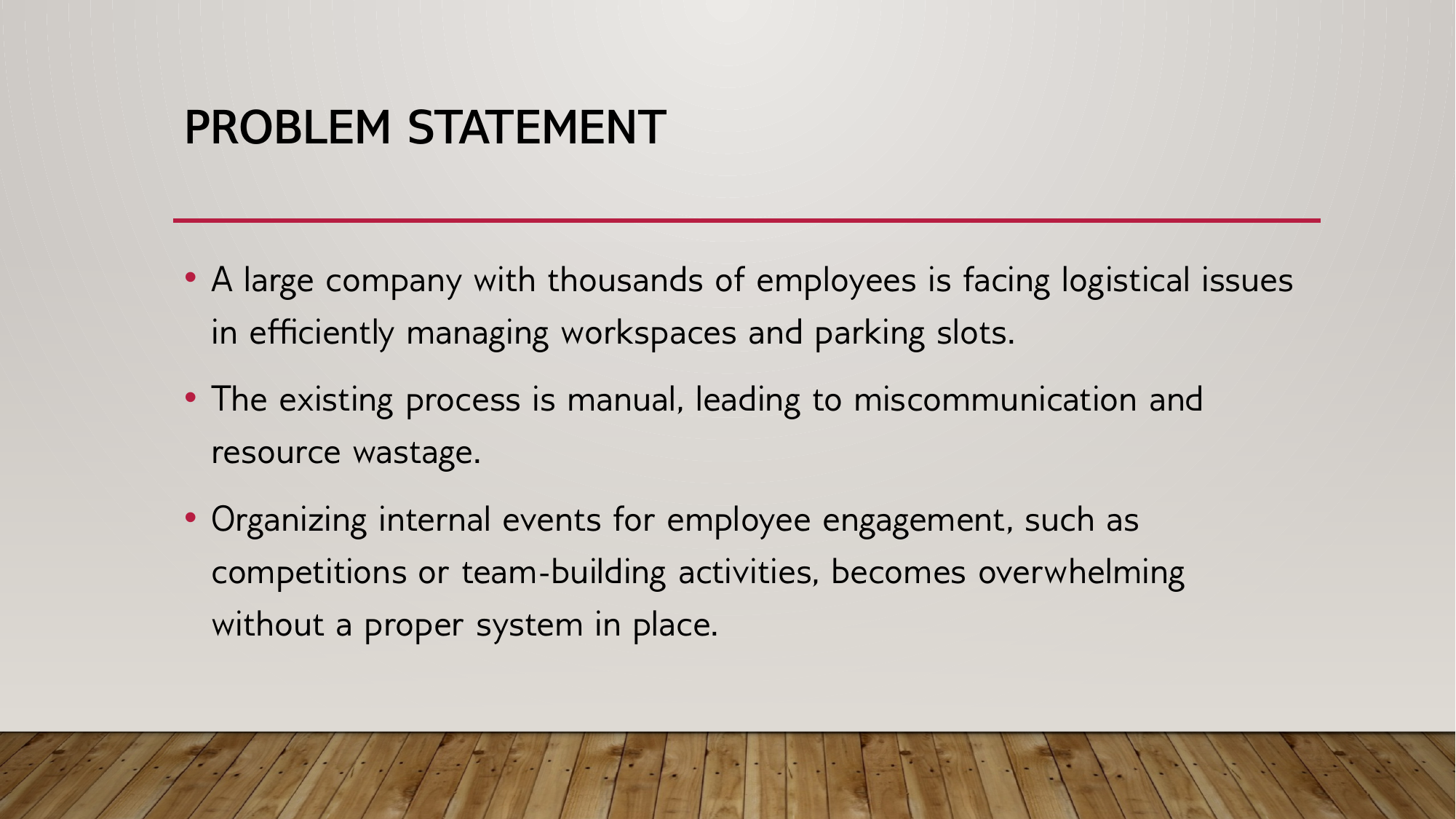

# PROBLEM STATEMENT
A large company with thousands of employees is facing logistical issues in efficiently managing workspaces and parking slots.
The existing process is manual, leading to miscommunication and resource wastage.
Organizing internal events for employee engagement, such as competitions or team-building activities, becomes overwhelming without a proper system in place.